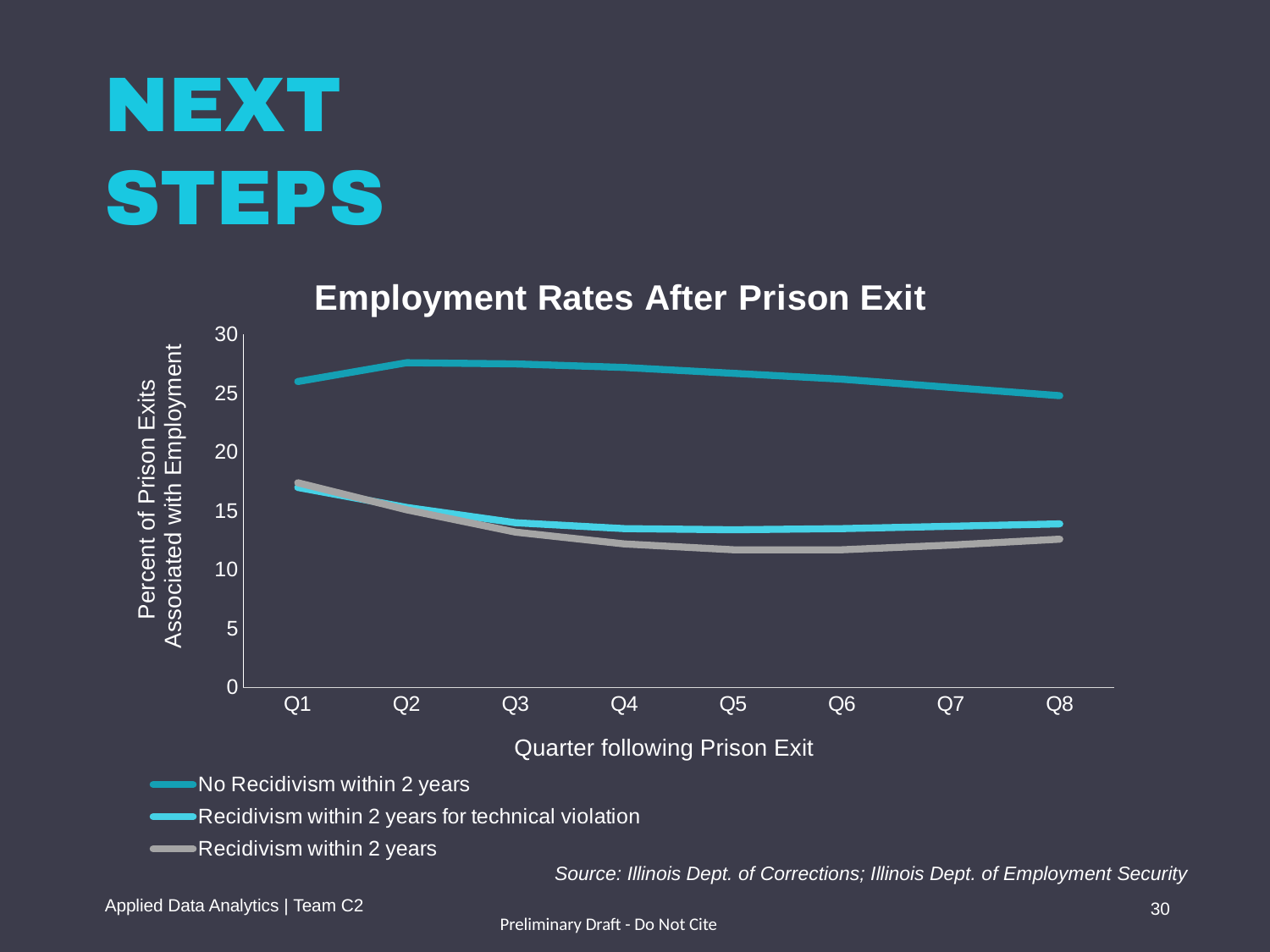

NEXT
STEPS

### Chart: Employment Rates After Prison Exit

| Category | No Recidivism within 2 years | Recidivism within 2 years for technical violation | Recidivism within 2 years  |
|---|---|---|---|
| Q1 | 26.0 | 17.0 | 17.4 |
| Q2 | 27.6 | 15.3 | 15.1 |
| Q3 | 27.5 | 14.0 | 13.2 |
| Q4 | 27.2 | 13.5 | 12.2 |
| Q5 | 26.7 | 13.4 | 11.7 |
| Q6 | 26.2 | 13.5 | 11.7 |
| Q7 | 25.5 | 13.7 | 12.1 |
| Q8 | 24.8 | 13.9 | 12.6 |
Source: Illinois Dept. of Corrections; Illinois Dept. of Employment Security
Applied Data Analytics | Team C2
30
Preliminary Draft - Do Not Cite